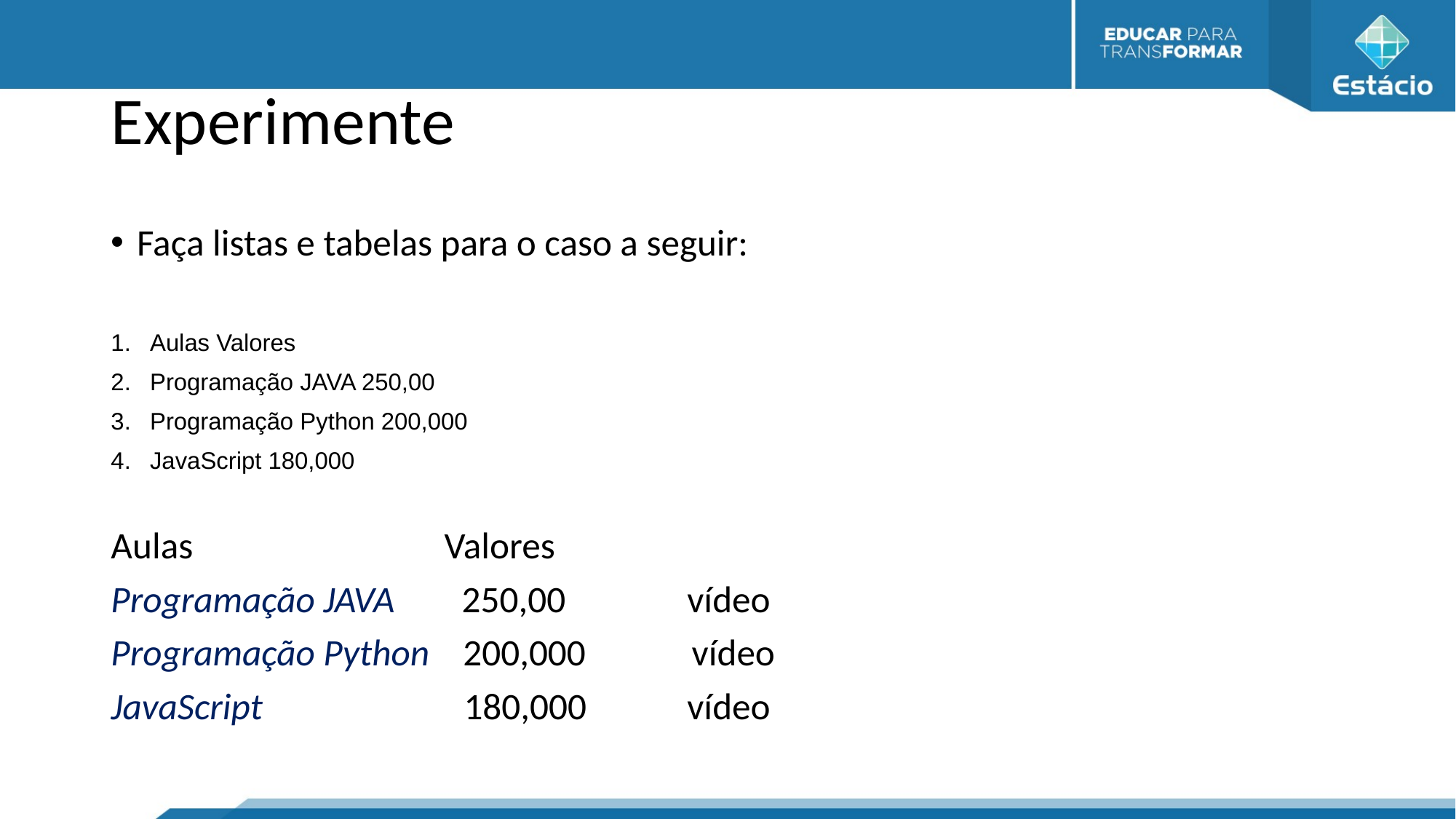

# Experimente
Faça listas e tabelas para o caso a seguir:

Aulas Valores
Programação JAVA 250,00
Programação Python 200,000
JavaScript 180,000

Aulas                              Valores
Programação JAVA        250,00		vídeo
Programação Python    200,000	            vídeo
JavaScript                        180,000		vídeo